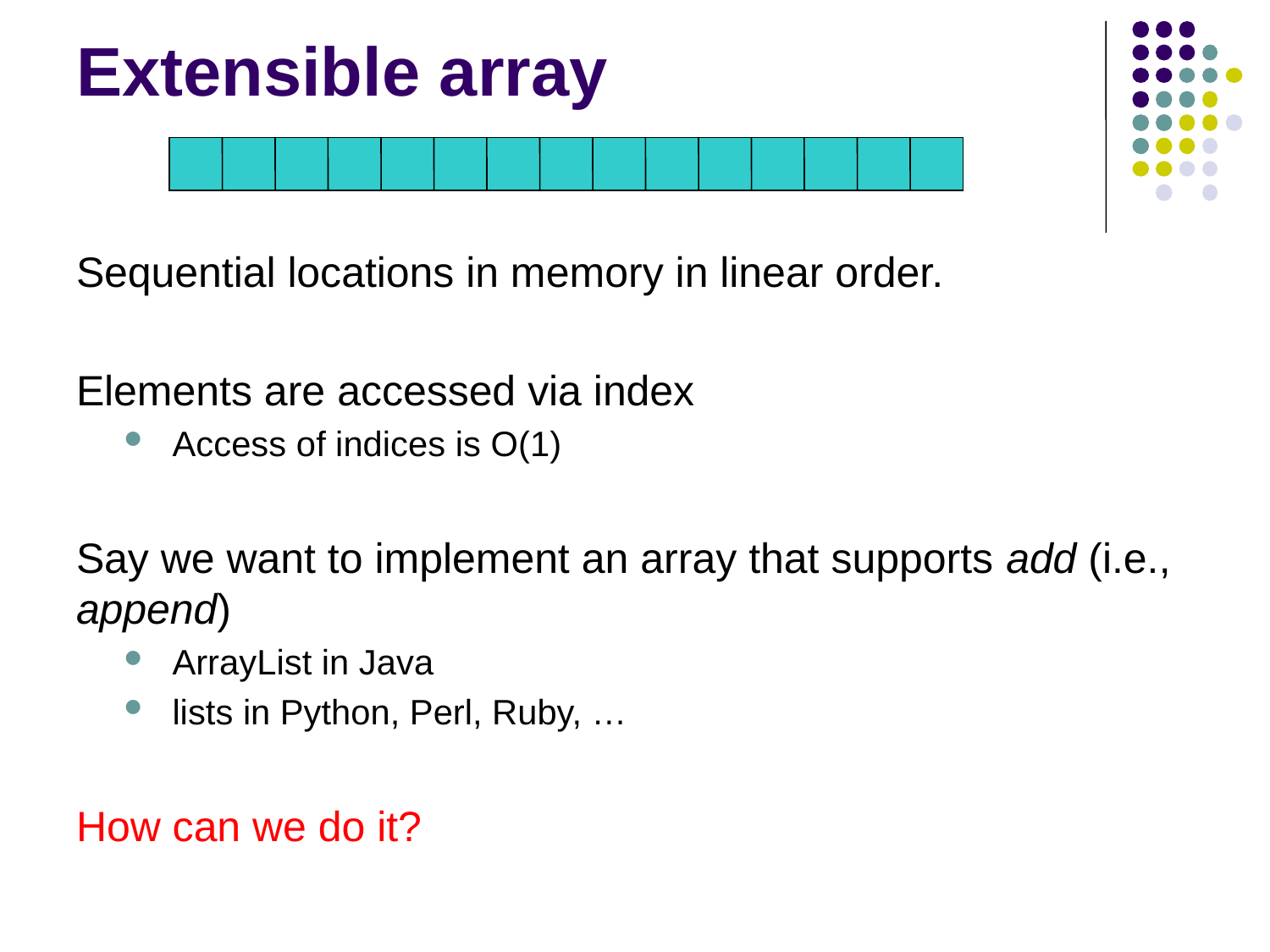

# Extensible array

Sequential locations in memory in linear order.

Elements are accessed via index
Access of indices is O(1)

Say we want to implement an array that supports add (i.e., append)
ArrayList in Java
lists in Python, Perl, Ruby, …

How can we do it?